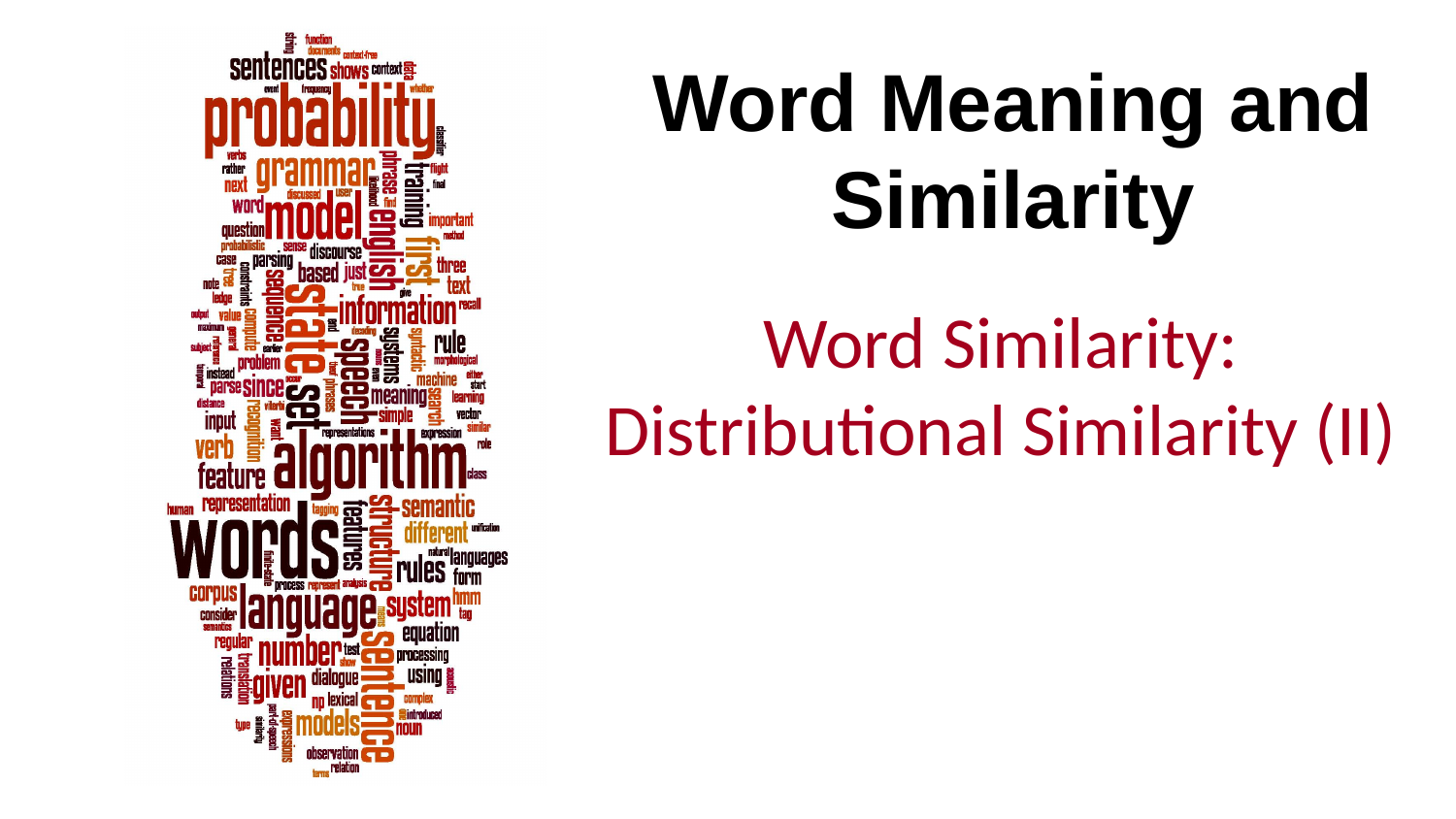

# Word Meaning and Similarity
Word Similarity: Distributional Similarity (II)